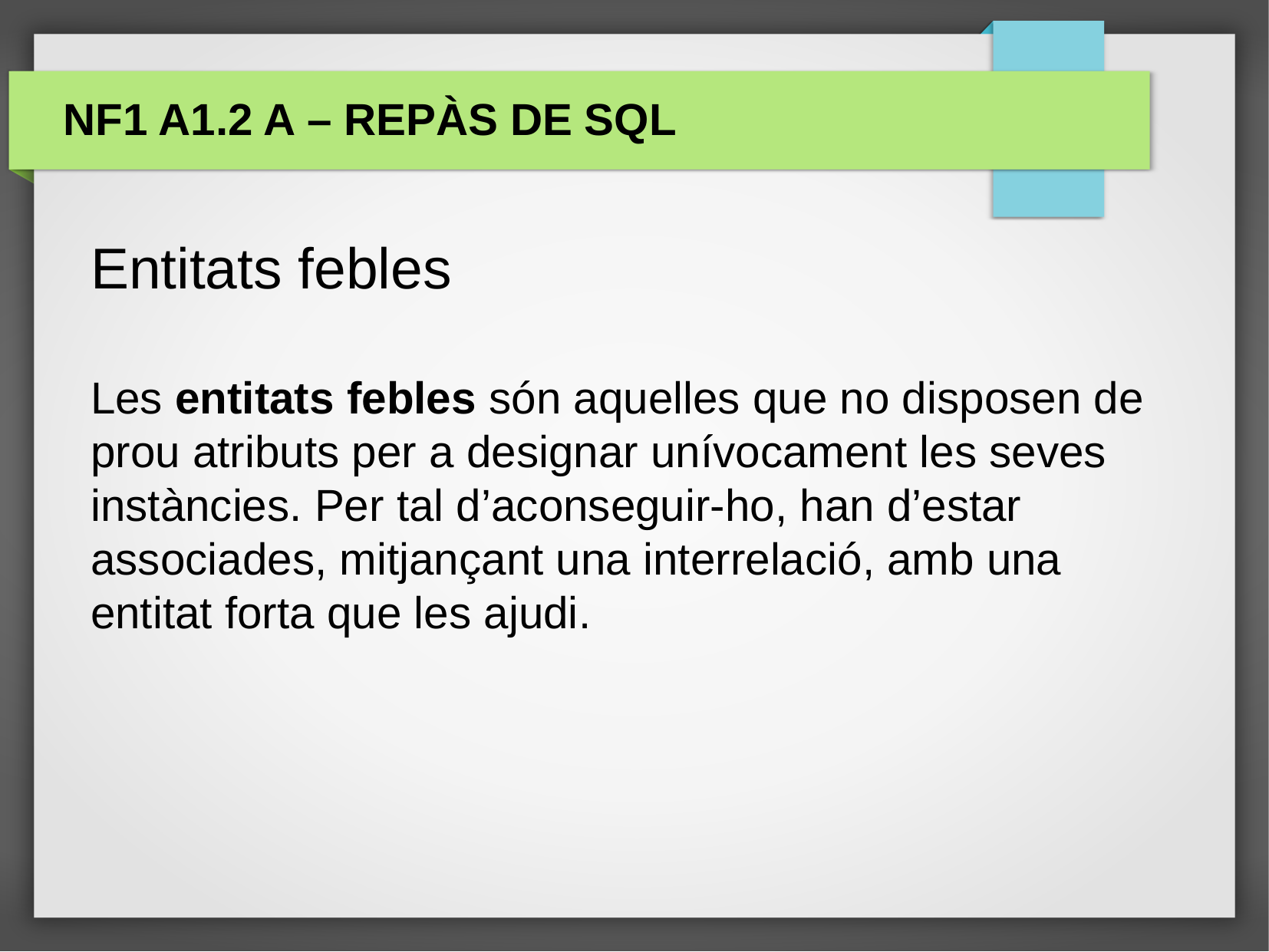

NF1 A1.2 A – Repàs de SQL
Entitats febles

Les entitats febles són aquelles que no disposen de prou atributs per a designar unívocament les seves instàncies. Per tal d’aconseguir-ho, han d’estar associades, mitjançant una interrelació, amb una entitat forta que les ajudi.